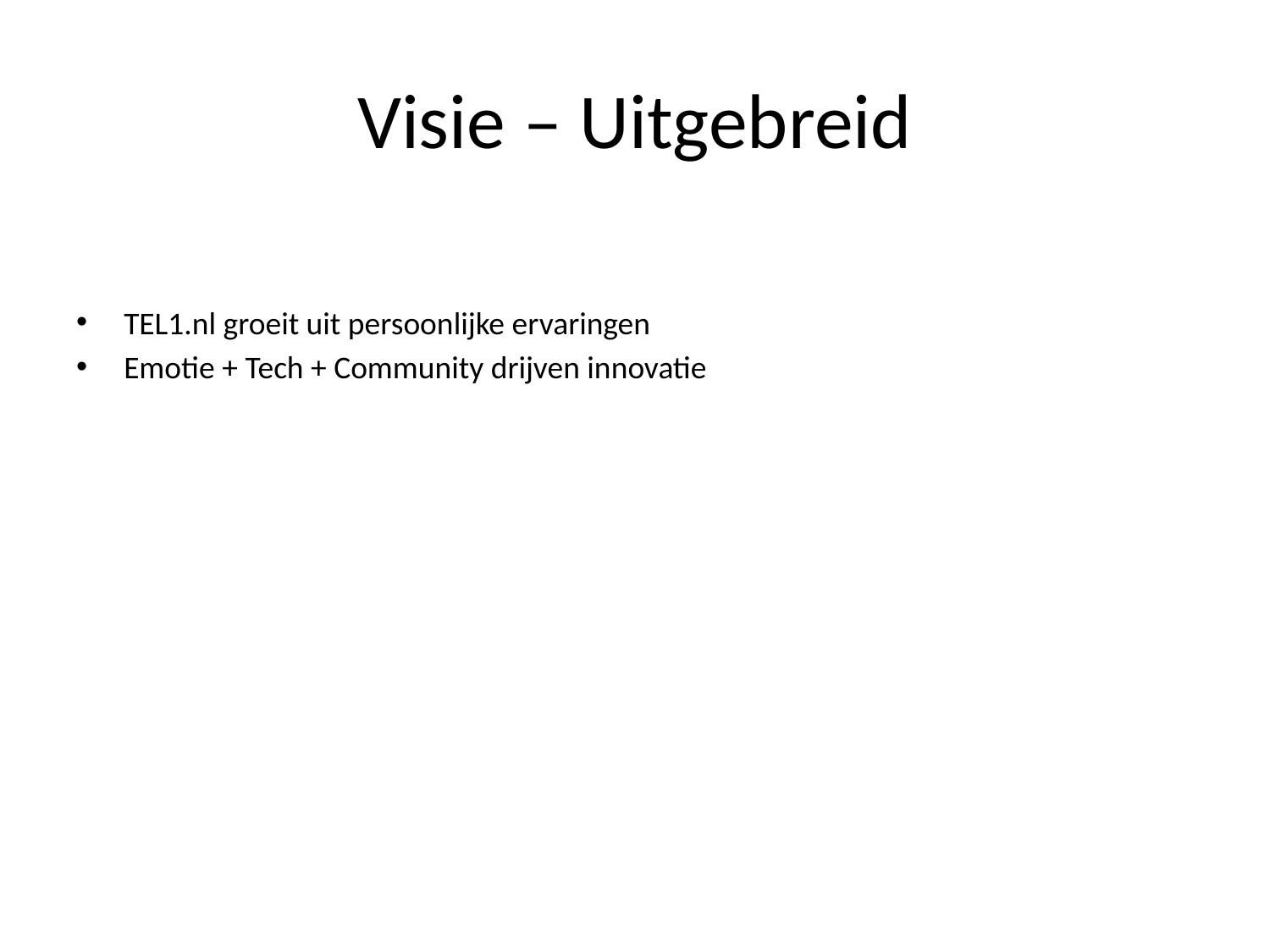

# Visie – Uitgebreid

TEL1.nl groeit uit persoonlijke ervaringen
Emotie + Tech + Community drijven innovatie